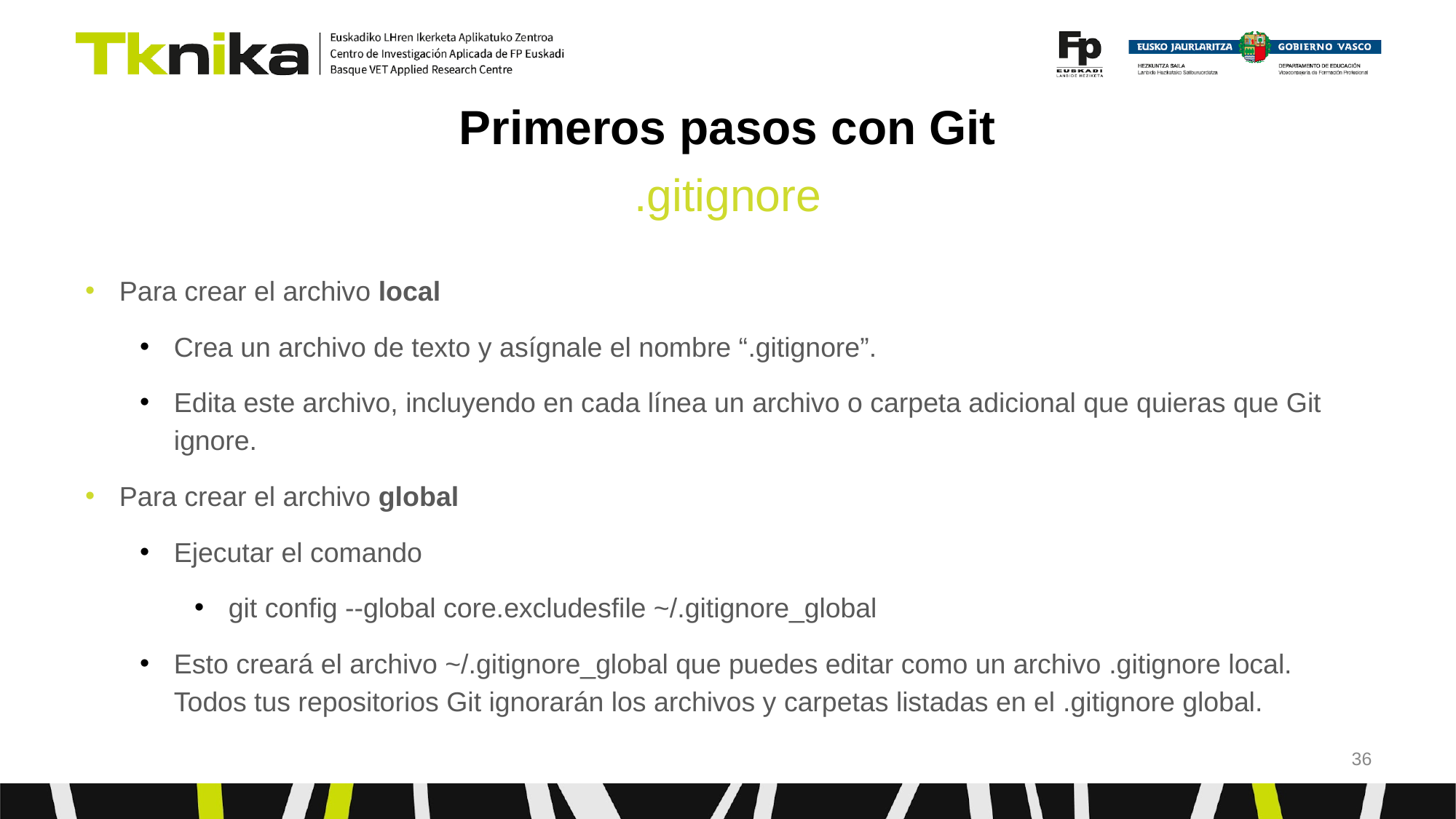

# Primeros pasos con Git
.gitignore
Para crear el archivo local
Crea un archivo de texto y asígnale el nombre “.gitignore”.
Edita este archivo, incluyendo en cada línea un archivo o carpeta adicional que quieras que Git ignore.
Para crear el archivo global
Ejecutar el comando
git config --global core.excludesfile ~/.gitignore_global
Esto creará el archivo ~/.gitignore_global que puedes editar como un archivo .gitignore local. Todos tus repositorios Git ignorarán los archivos y carpetas listadas en el .gitignore global.

36